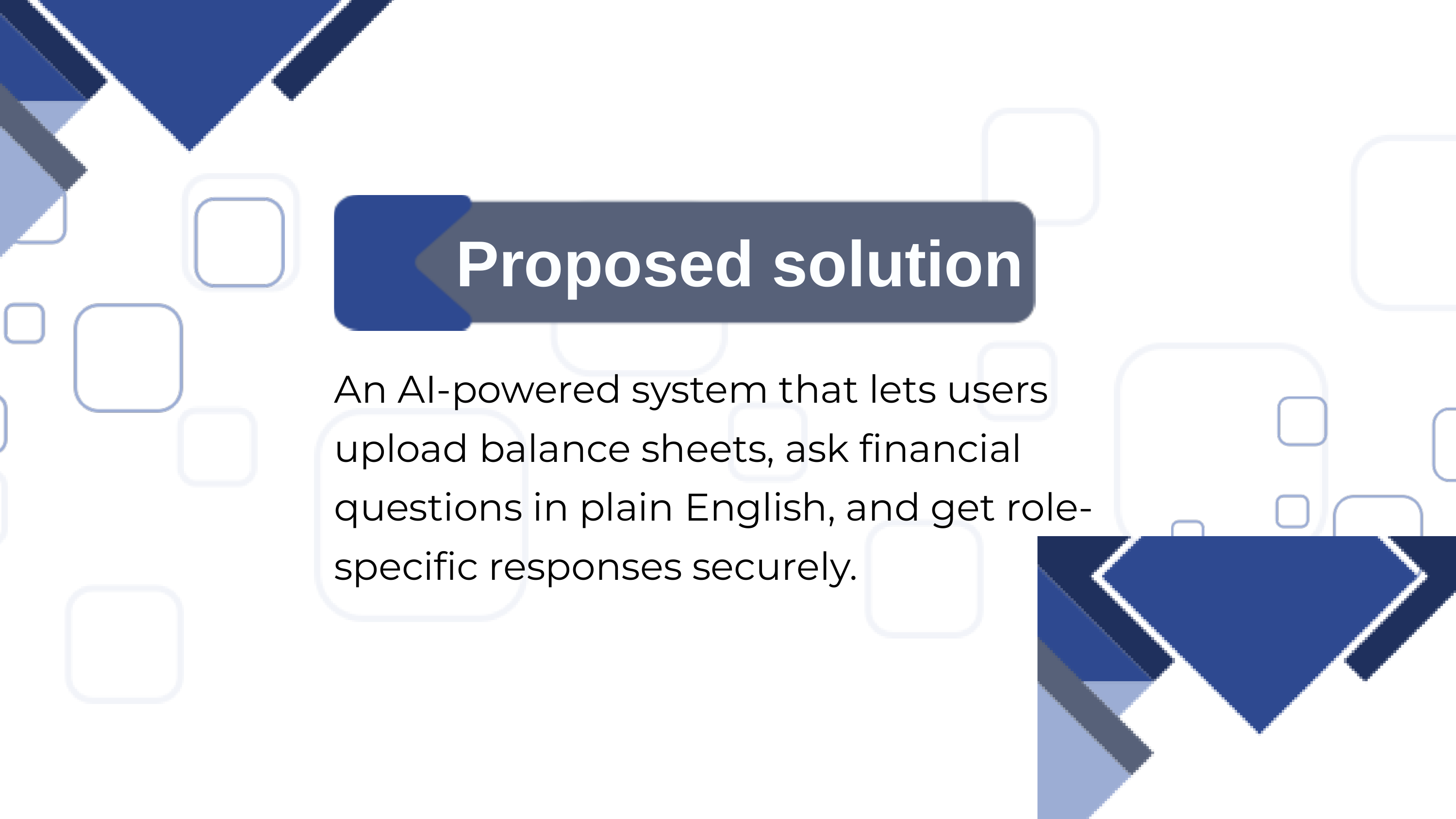

Proposed solution
An AI-powered system that lets users upload balance sheets, ask financial questions in plain English, and get role-specific responses securely.